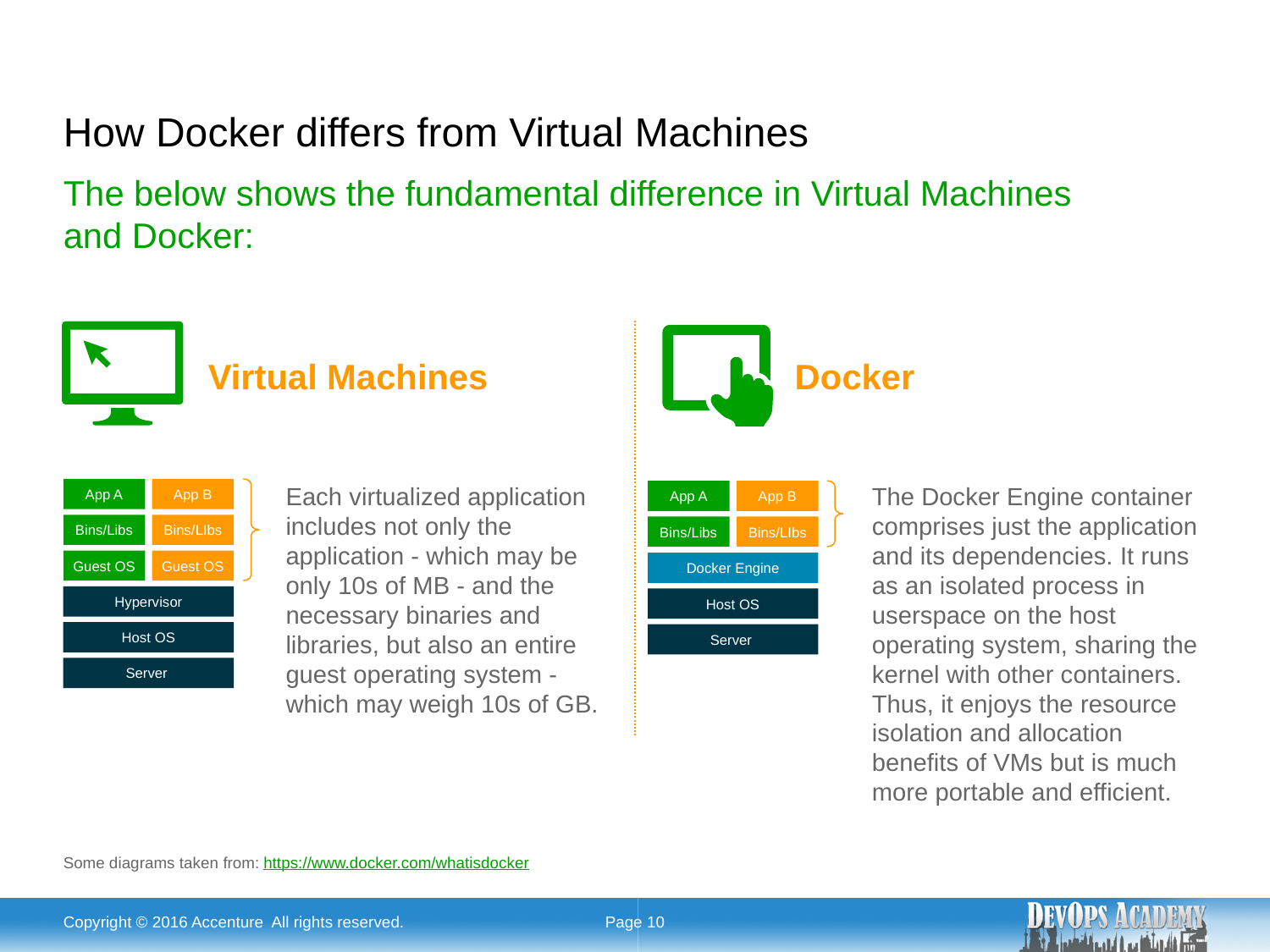

# How Docker differs from Virtual Machines
The below shows the fundamental difference in Virtual Machines
and Docker:

Virtual Machines
Docker
App A
App B
Bins/Libs
Bins/LIbs
Guest OS
Guest OS
Hypervisor
Host OS
Server

Each virtualized application includes not only the application - which may be only 10s of MB - and the necessary binaries and libraries, but also an entire guest operating system - which may weigh 10s of GB.
App A
App B
Bins/Libs
Bins/LIbs
Docker Engine
Host OS
Server

The Docker Engine container comprises just the application and its dependencies. It runs as an isolated process in userspace on the host operating system, sharing the kernel with other containers. Thus, it enjoys the resource isolation and allocation benefits of VMs but is much more portable and efficient.
Some diagrams taken from: https://www.docker.com/whatisdocker
Copyright © 2016 Accenture  All rights reserved.
Page 10